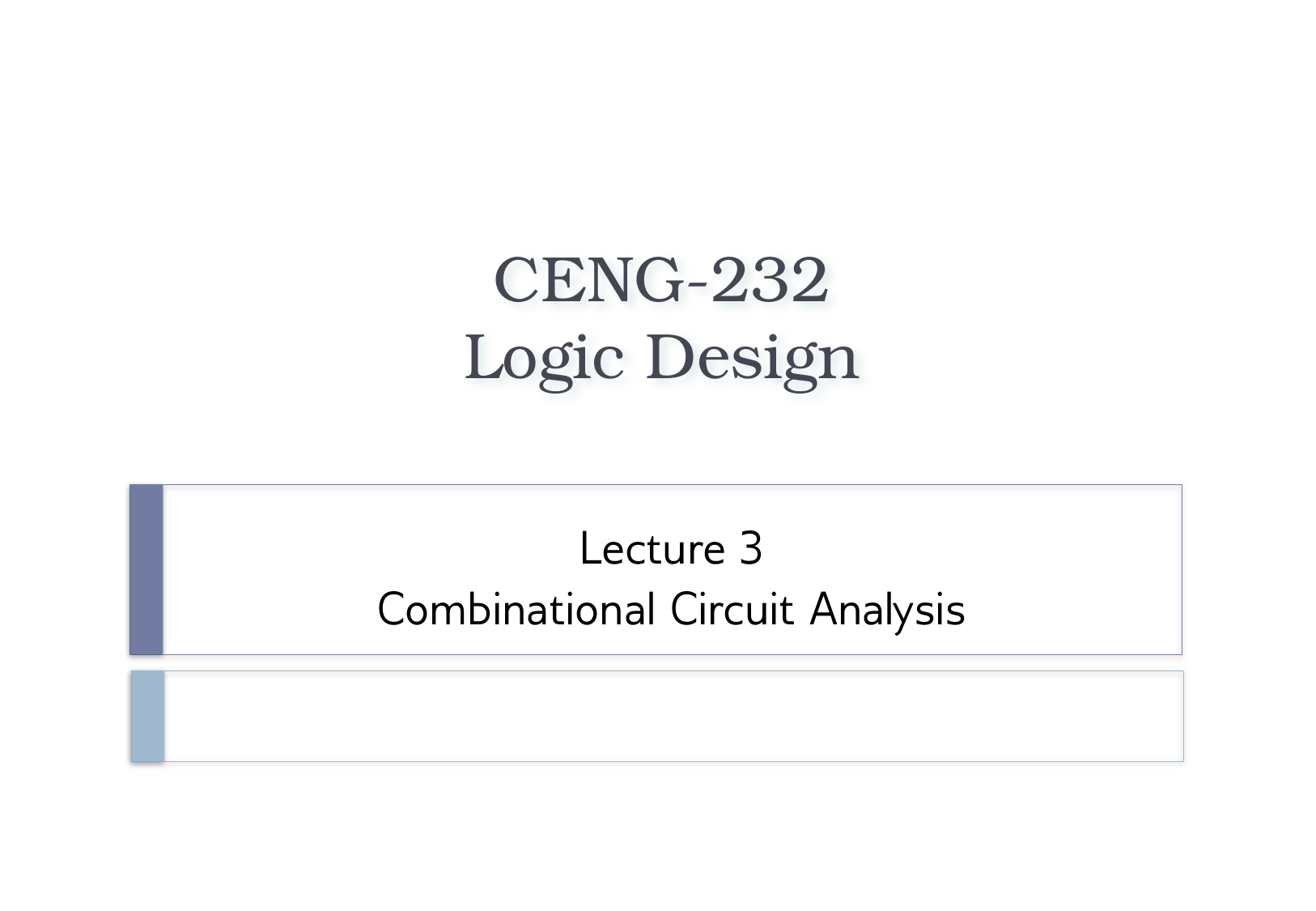

CENG-232
Logic Design
Lecture 3
Combinational Circuit Analysis